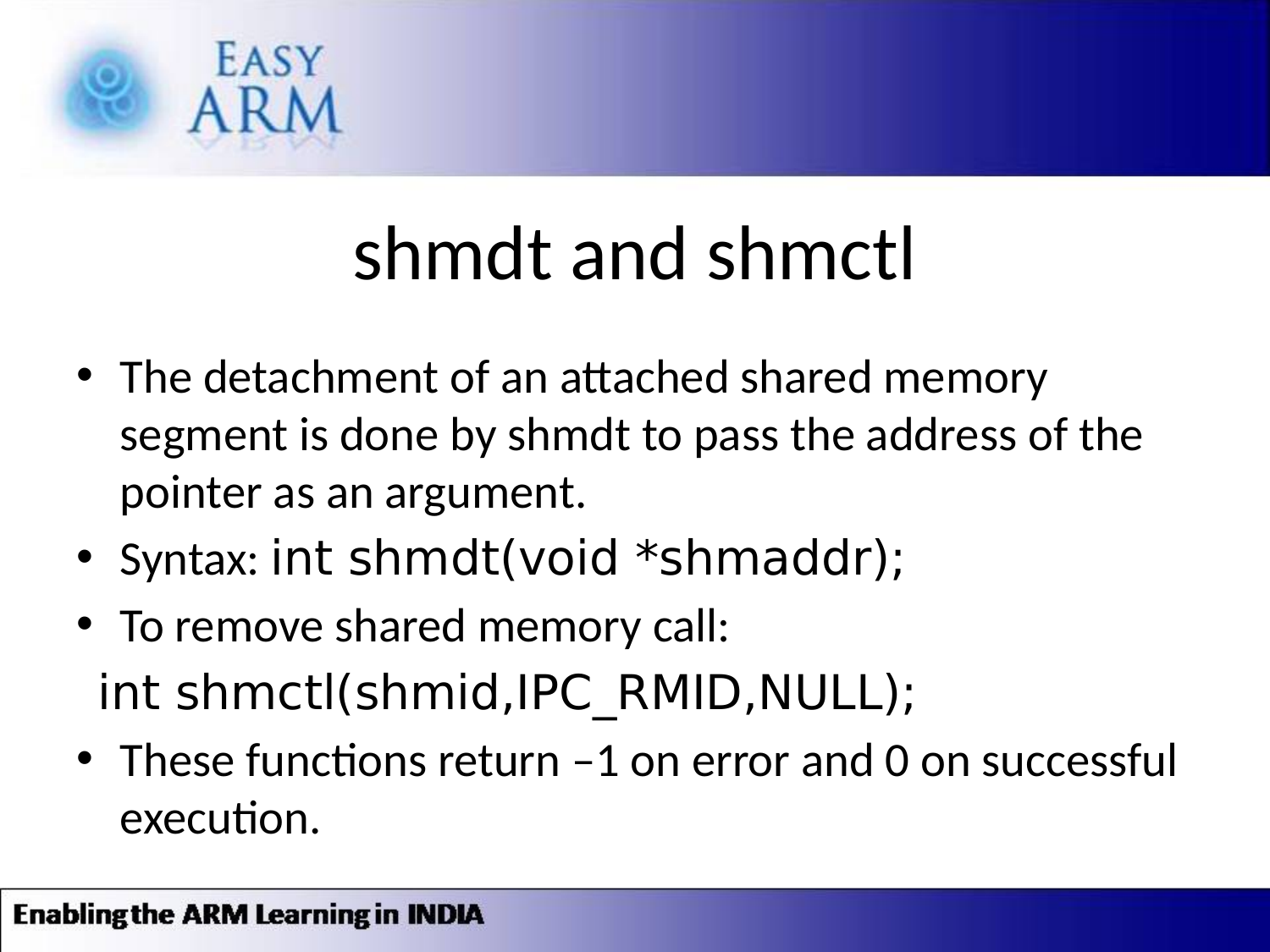

# shmdt and shmctl
The detachment of an attached shared memory segment is done by shmdt to pass the address of the pointer as an argument.
Syntax: int shmdt(void *shmaddr);
To remove shared memory call:
  int shmctl(shmid,IPC_RMID,NULL);
These functions return –1 on error and 0 on successful  execution.